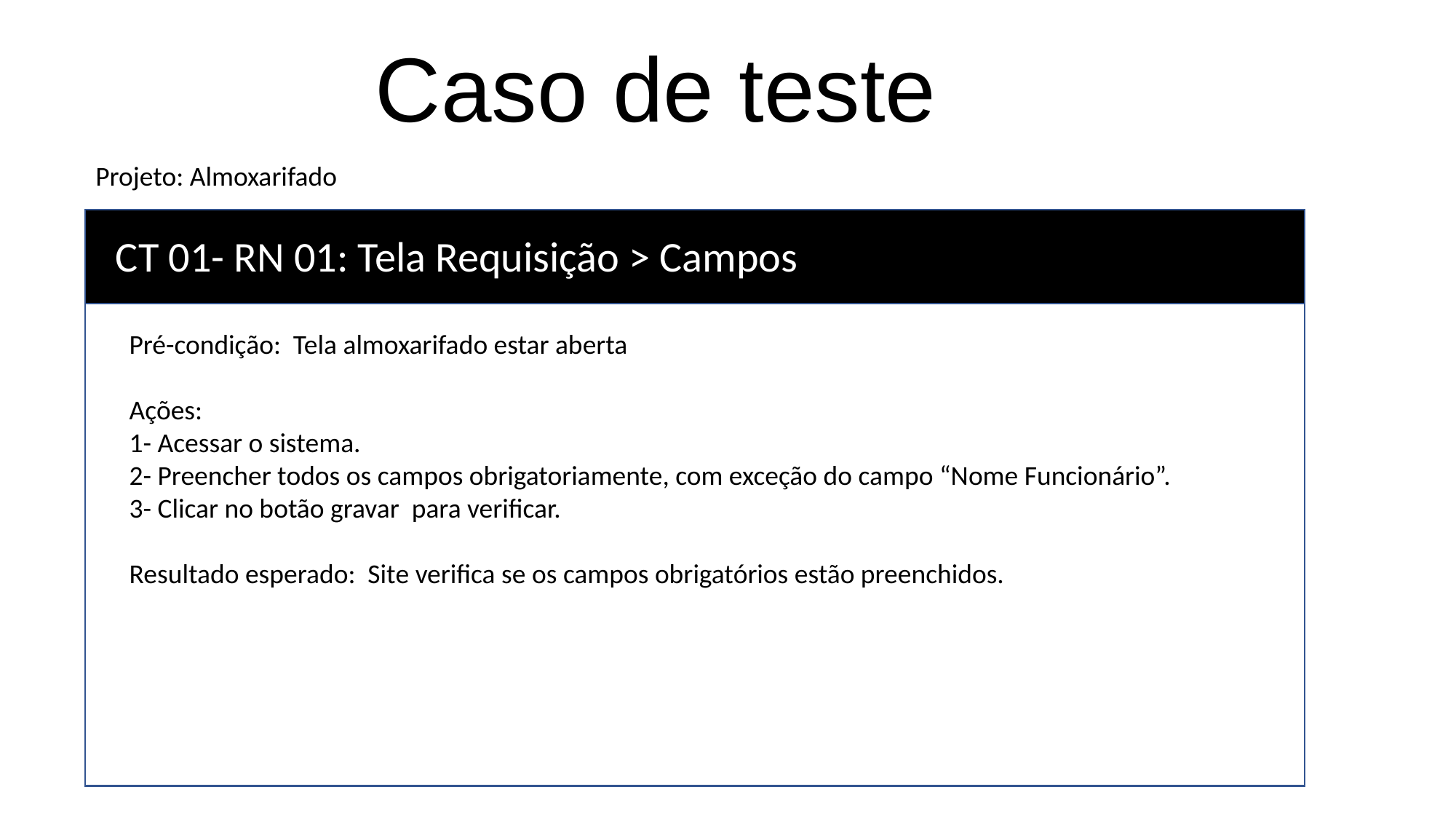

# Caso de teste
Projeto: Almoxarifado

CT 01- RN 01: Tela Requisição > Campos

Pré-condição:  Tela almoxarifado estar aberta

Ações:
1- Acessar o sistema.
2- Preencher todos os campos obrigatoriamente, com exceção do campo “Nome Funcionário”.
3- Clicar no botão gravar  para verificar.

Resultado esperado:  Site verifica se os campos obrigatórios estão preenchidos.